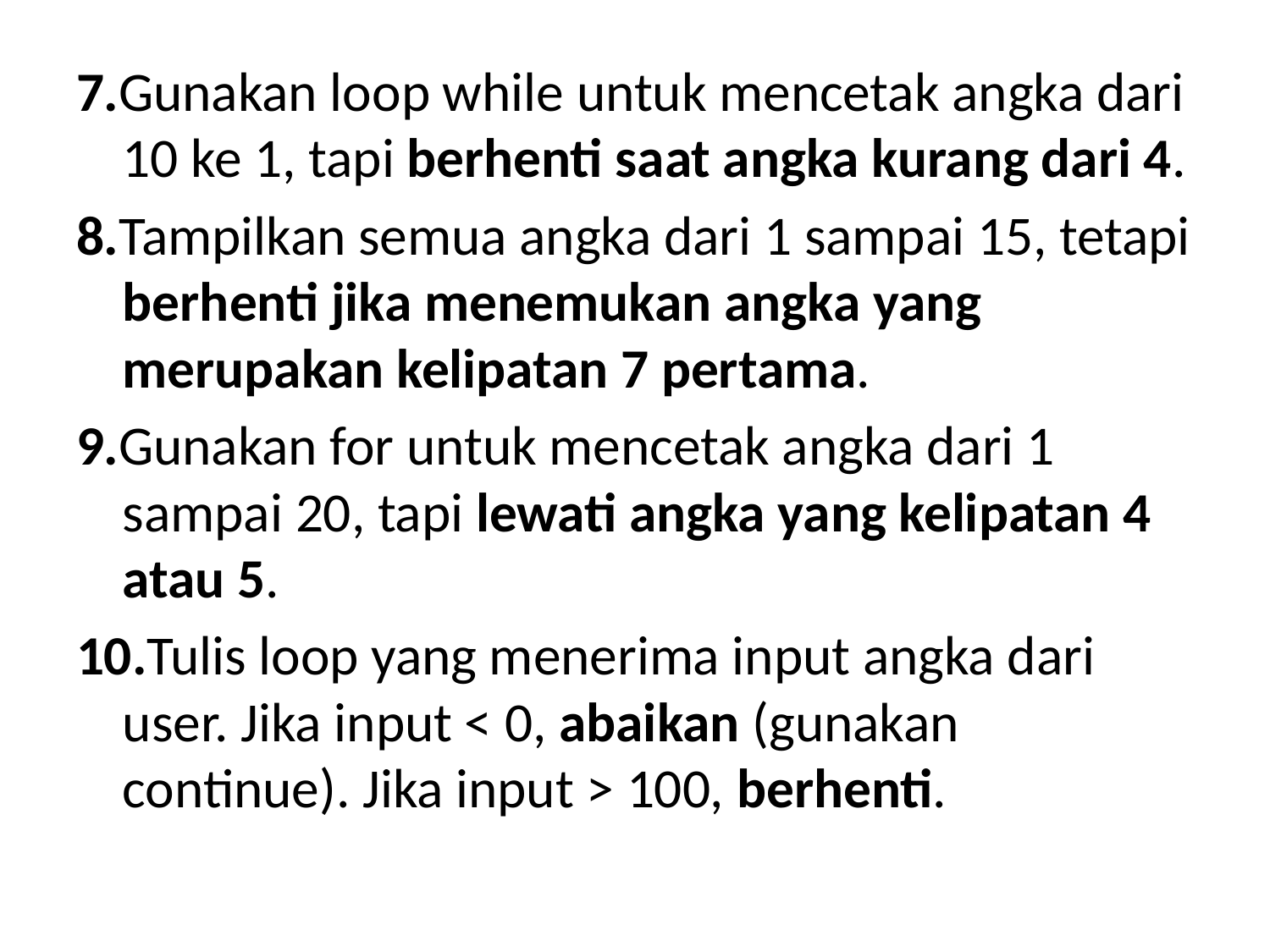

7.Gunakan loop while untuk mencetak angka dari 10 ke 1, tapi berhenti saat angka kurang dari 4.
8.Tampilkan semua angka dari 1 sampai 15, tetapi berhenti jika menemukan angka yang merupakan kelipatan 7 pertama.
9.Gunakan for untuk mencetak angka dari 1 sampai 20, tapi lewati angka yang kelipatan 4 atau 5.
10.Tulis loop yang menerima input angka dari user. Jika input < 0, abaikan (gunakan continue). Jika input > 100, berhenti.